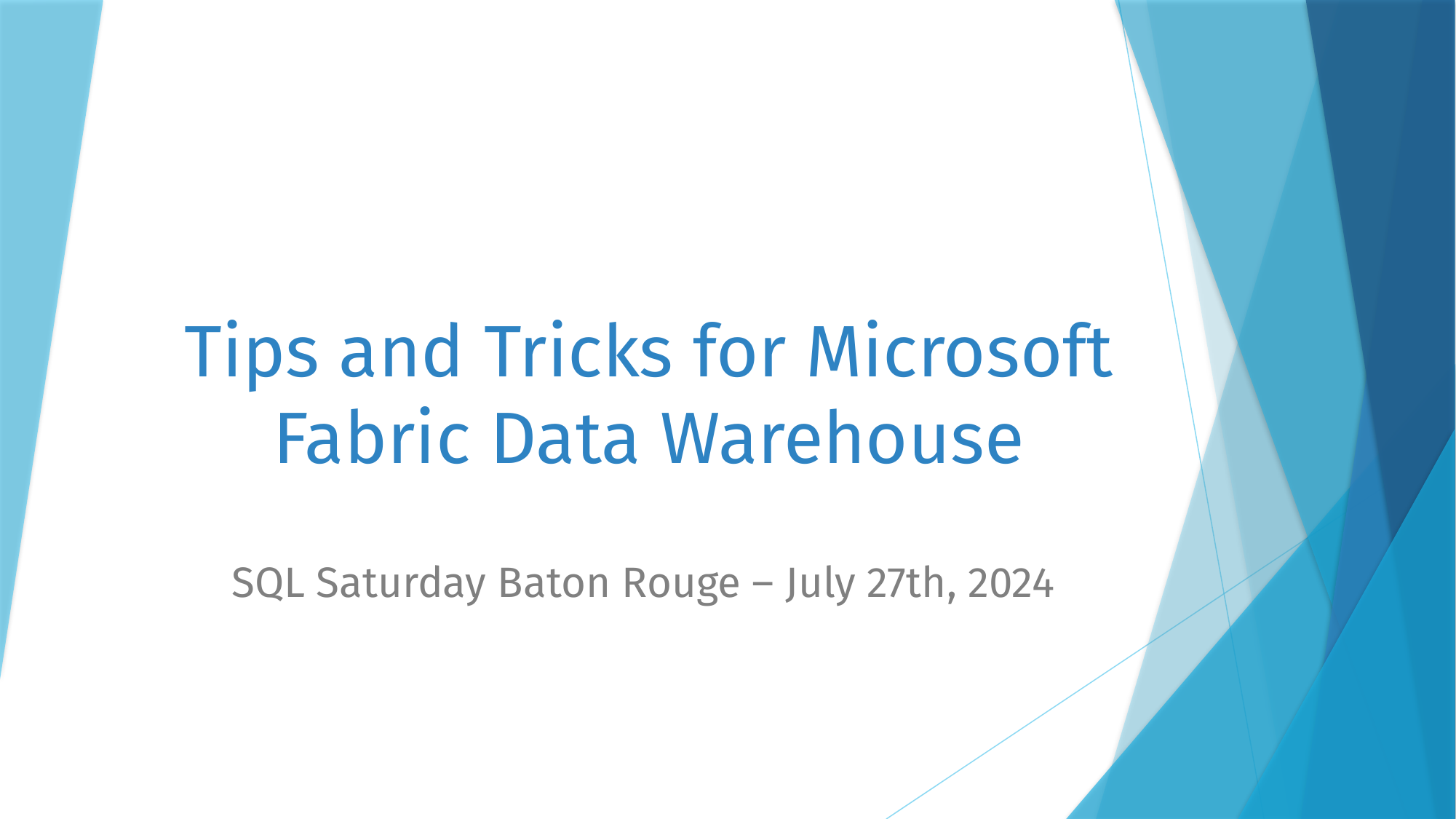

# Tips and Tricks for Microsoft Fabric Data Warehouse

SQL Saturday Baton Rouge – July 27th, 2024